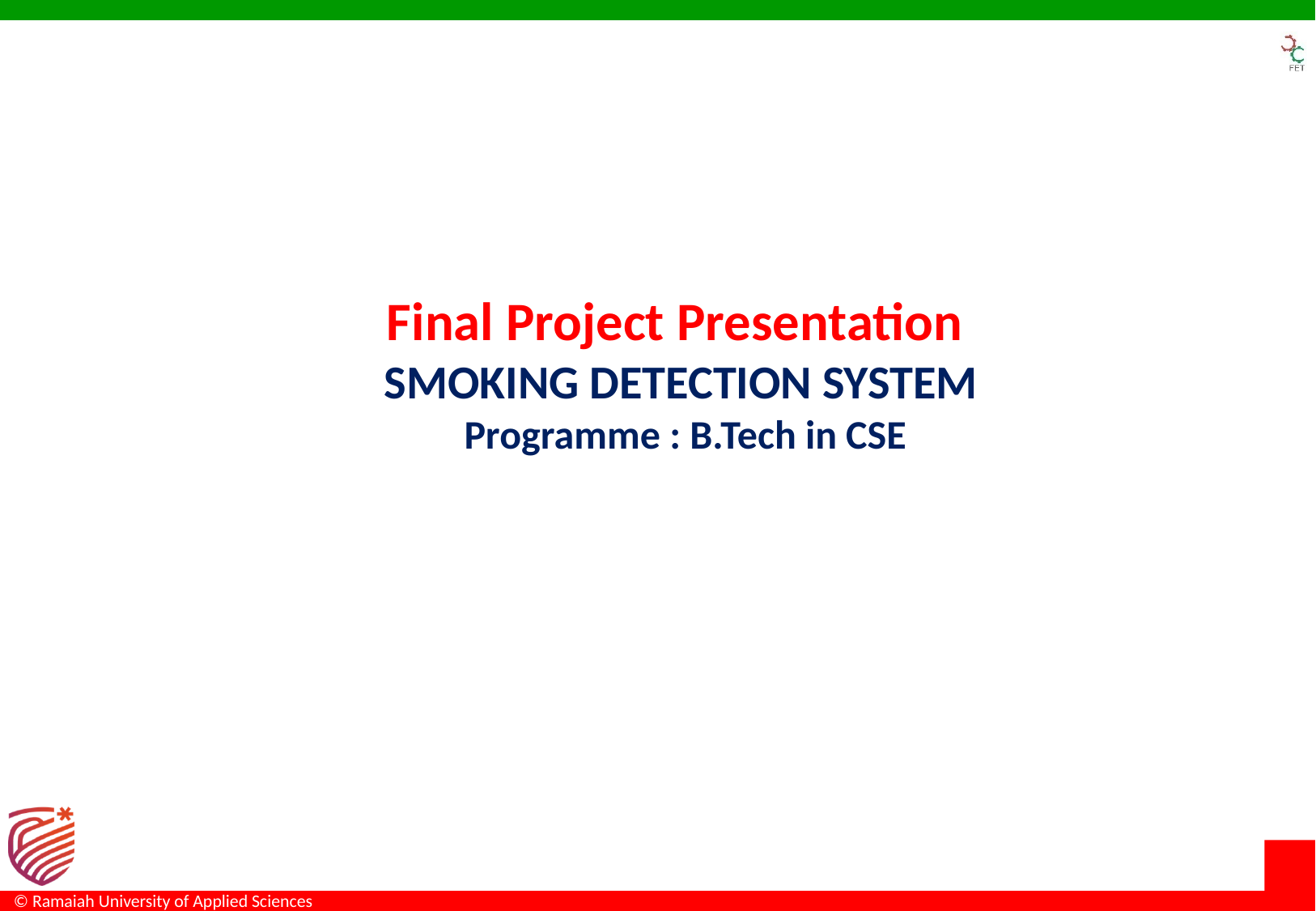

# Final Project Presentation SMOKING DETECTION SYSTEM Programme : B.Tech in CSE